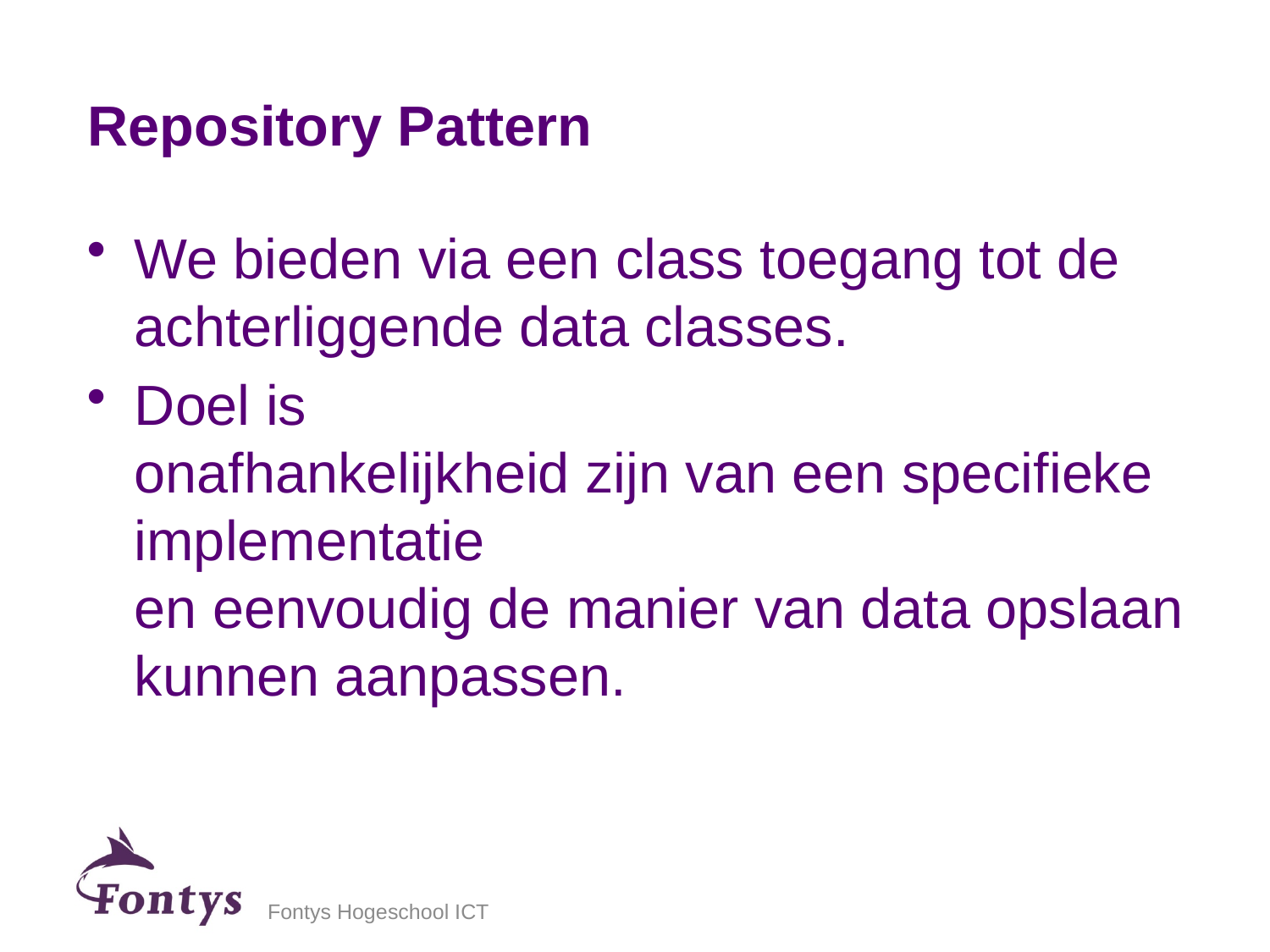

# Repository Pattern
We bieden via een class toegang tot de achterliggende data classes.
Doel is
onafhankelijkheid zijn van een specifieke implementatie
en eenvoudig de manier van data opslaan kunnen aanpassen.

Fontys Hogeschool ICT